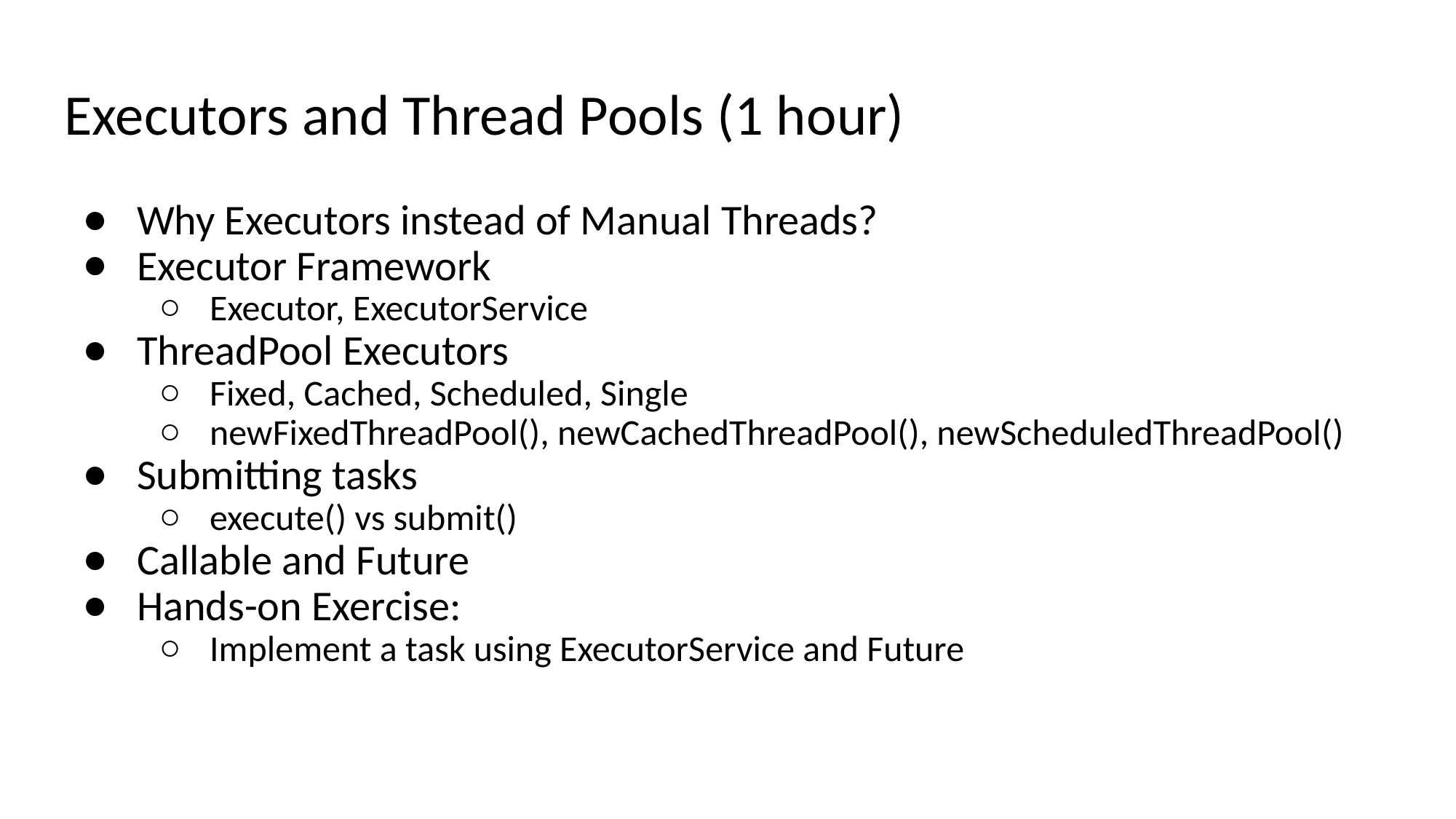

# Executors and Thread Pools (1 hour)
Why Executors instead of Manual Threads?
Executor Framework
Executor, ExecutorService
ThreadPool Executors
Fixed, Cached, Scheduled, Single
newFixedThreadPool(), newCachedThreadPool(), newScheduledThreadPool()
Submitting tasks
execute() vs submit()
Callable and Future
Hands-on Exercise:
Implement a task using ExecutorService and Future